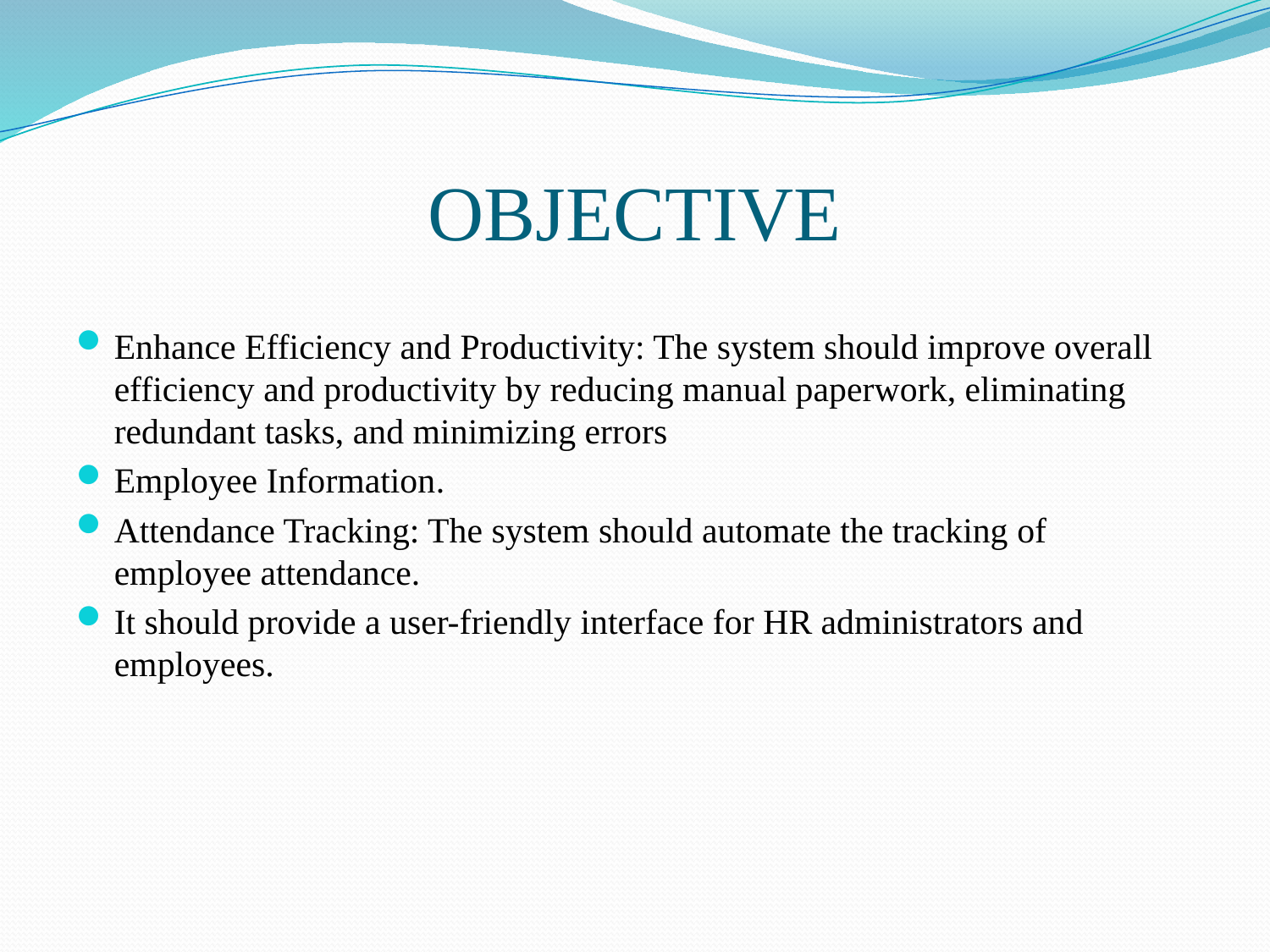

# OBJECTIVE
Enhance Efficiency and Productivity: The system should improve overall efficiency and productivity by reducing manual paperwork, eliminating redundant tasks, and minimizing errors
Employee Information.
Attendance Tracking: The system should automate the tracking of employee attendance.
It should provide a user-friendly interface for HR administrators and employees.